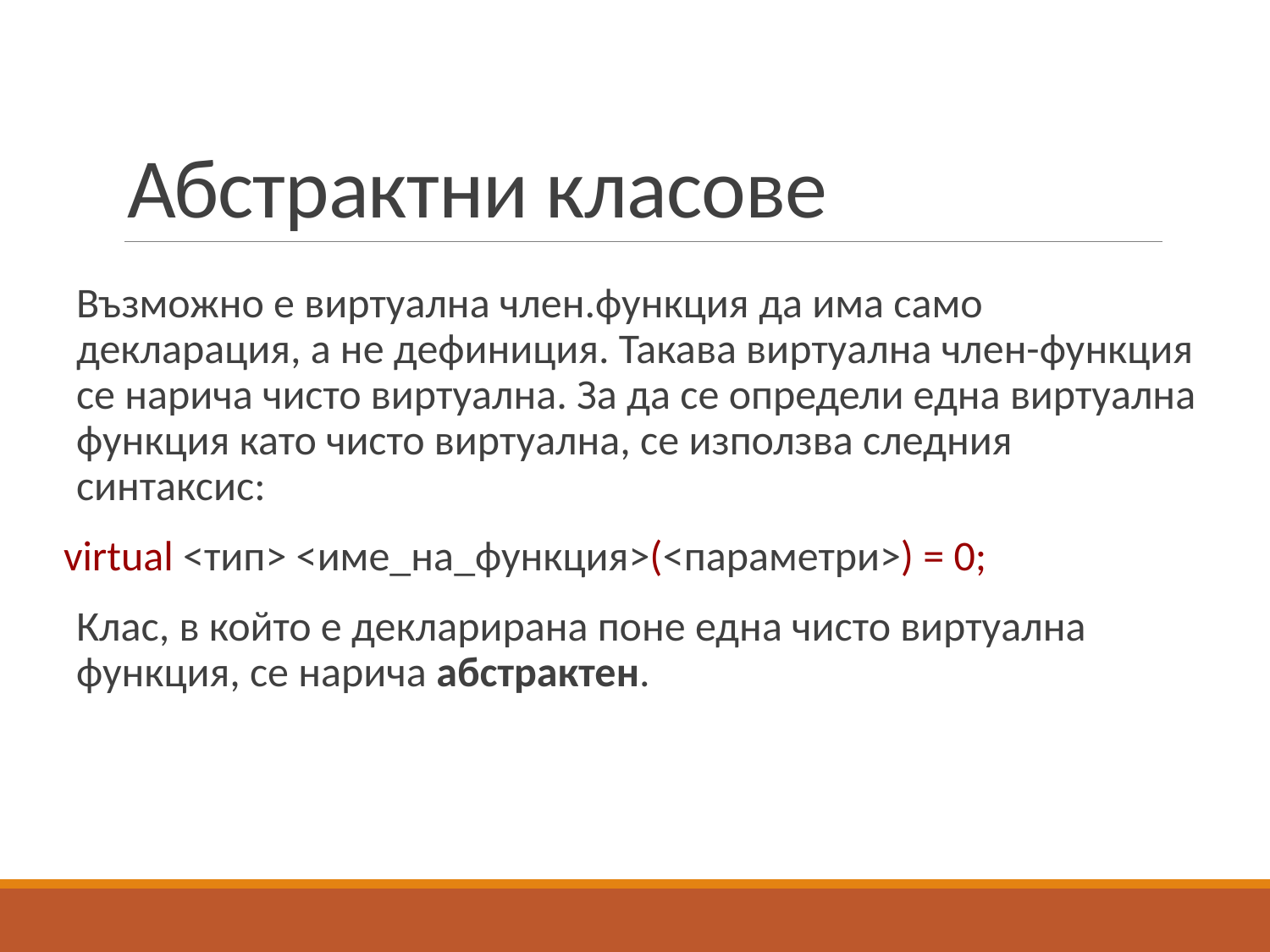

# Абстрактни класове
Възможно е виртуална член.функция да има само декларация, а не дефиниция. Такава виртуална член-функция се нарича чисто виртуална. За да се определи една виртуална функция като чисто виртуална, се използва следния синтаксис:
virtual <тип> <име_на_функция>(<параметри>) = 0;
Клас, в който е декларирана поне една чисто виртуална функция, се нарича абстрактен.